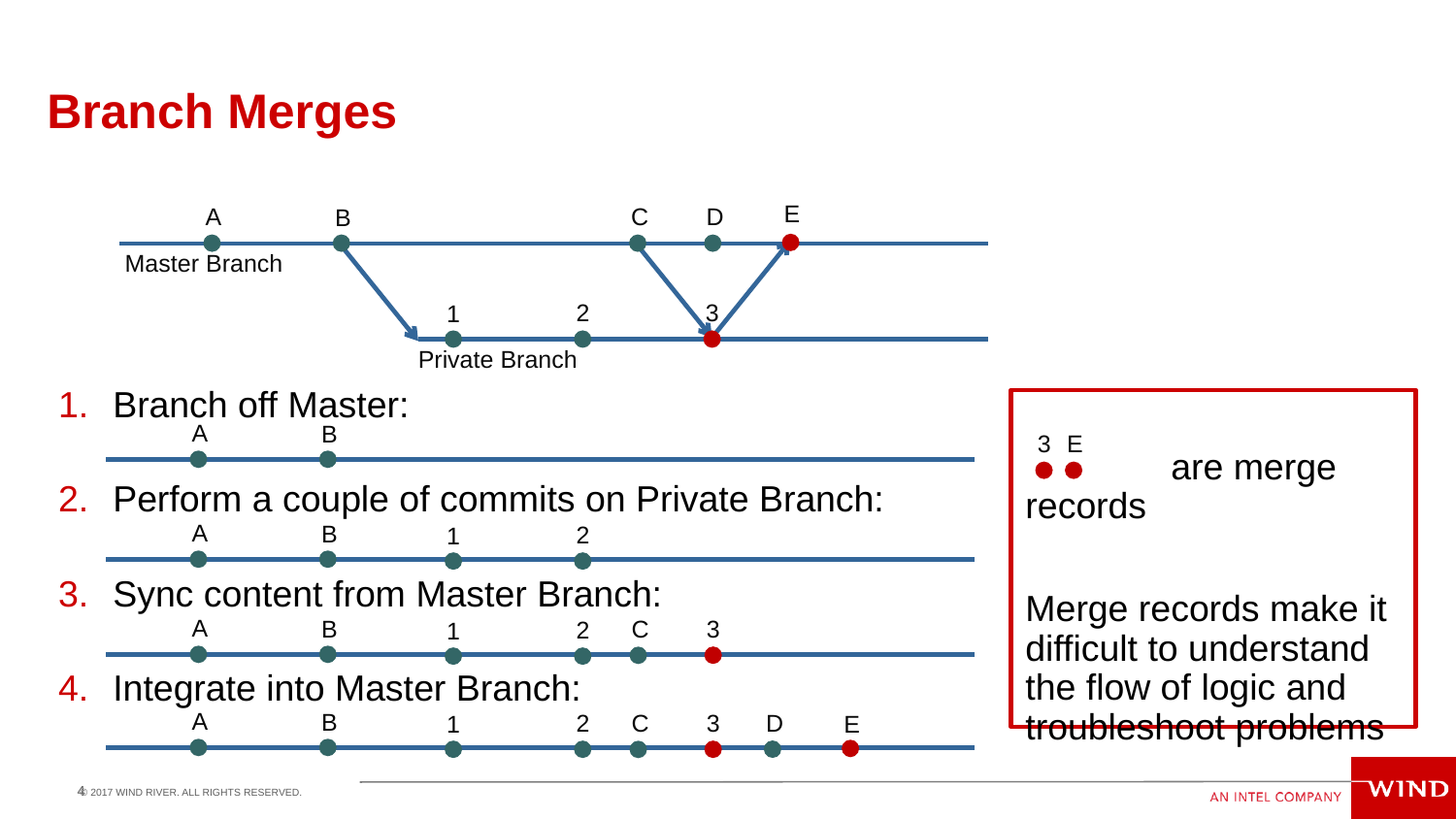

# Branch Merges
E
A
C
D
B

Master Branch
2
3
1

Private Branch
Branch off Master:

Perform a couple of commits on Private Branch:

Sync content from Master Branch:

Integrate into Master Branch:

	are merge records

Merge records make it difficult to understand the flow of logic and troubleshoot problems
A
B
3
E

A
B
2
1

A
3
C
B
2
1

A
B
D
2
3
C
1
E